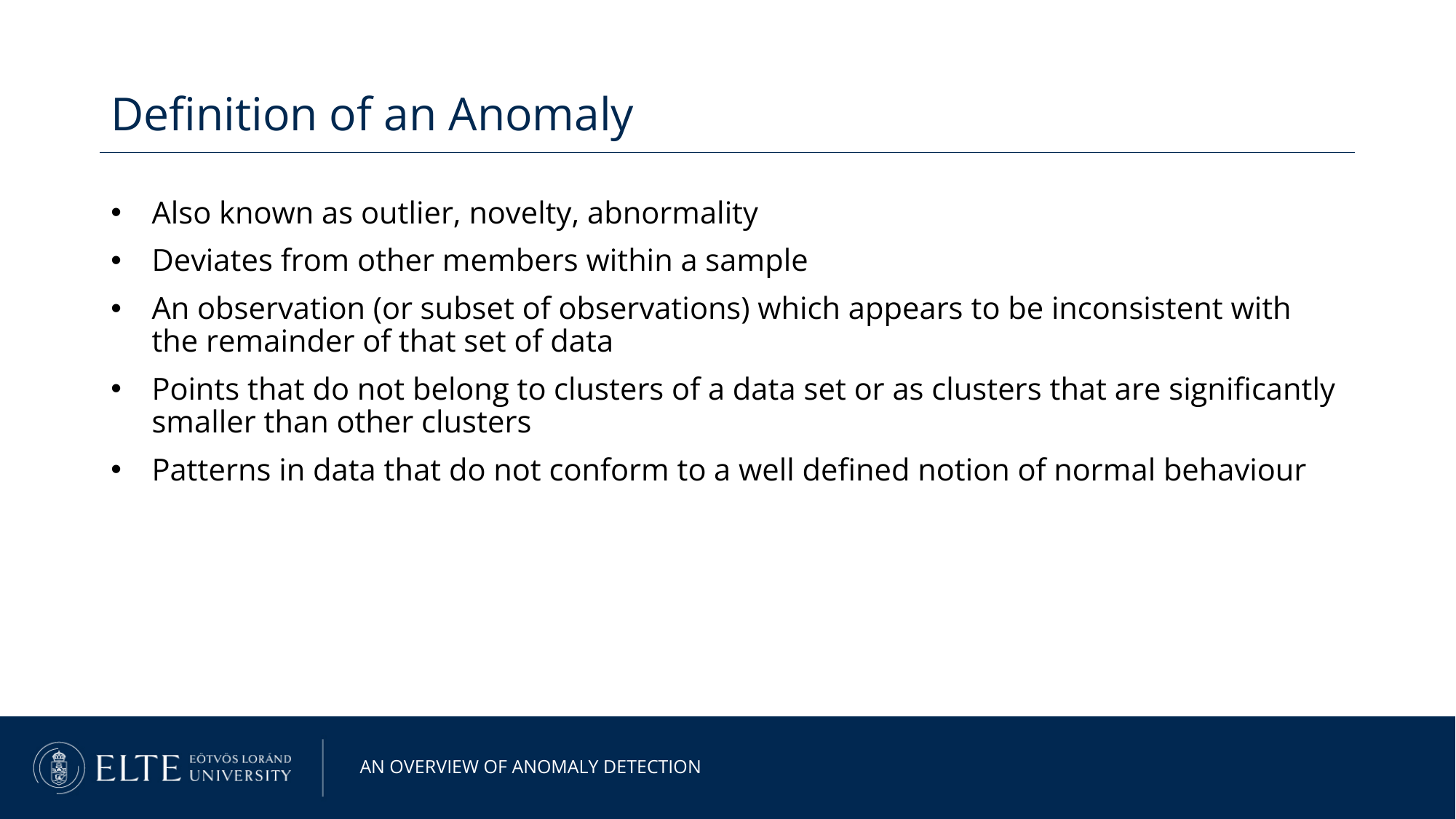

Definition of an Anomaly
Also known as outlier, novelty, abnormality
Deviates from other members within a sample
An observation (or subset of observations) which appears to be inconsistent with the remainder of that set of data
Points that do not belong to clusters of a data set or as clusters that are significantly smaller than other clusters
Patterns in data that do not conform to a well defined notion of normal behaviour
An overview of anomaly detection